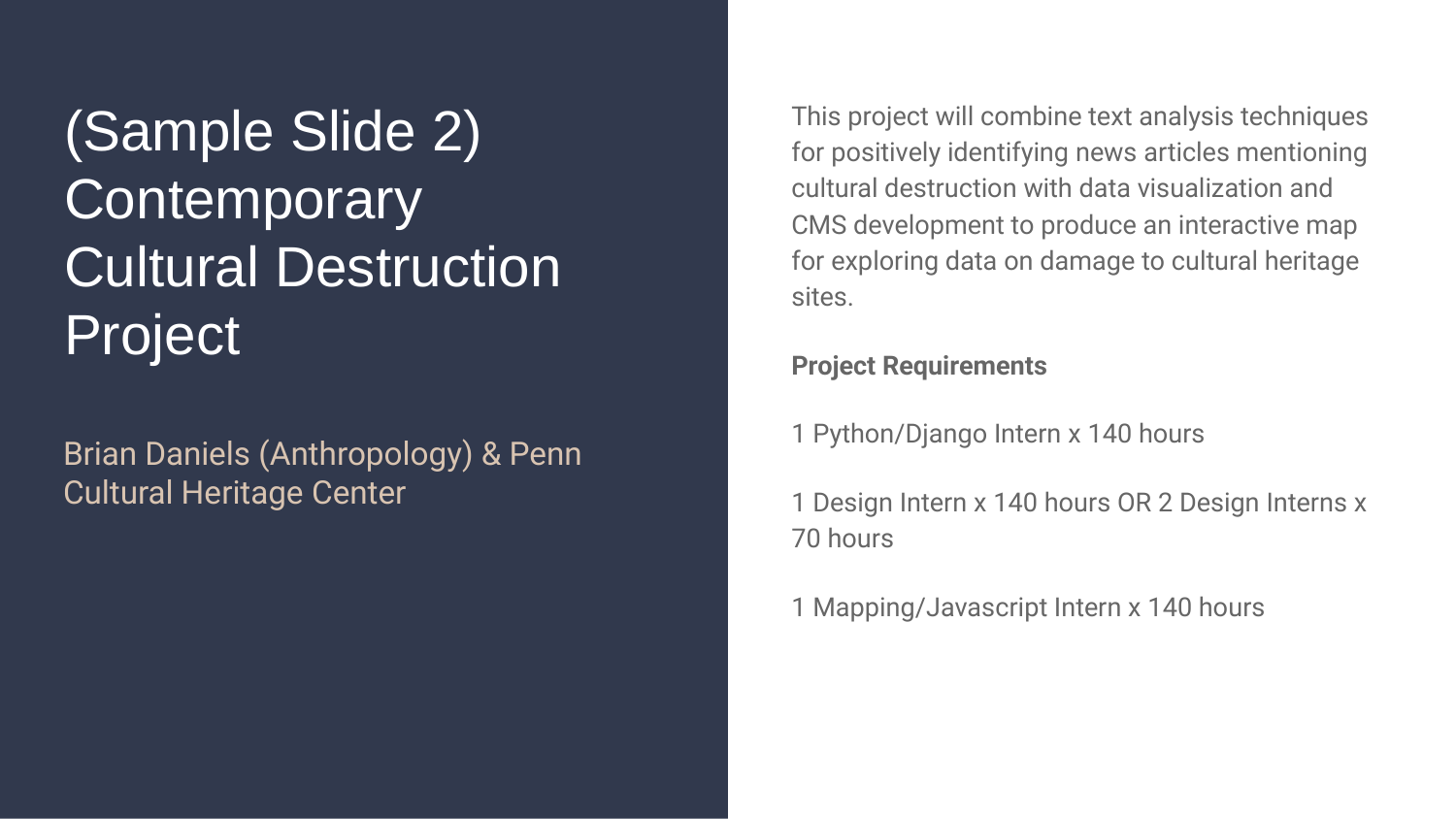

# (Sample Slide 2) Contemporary Cultural Destruction Project
This project will combine text analysis techniques for positively identifying news articles mentioning cultural destruction with data visualization and CMS development to produce an interactive map for exploring data on damage to cultural heritage sites.
Project Requirements
1 Python/Django Intern x 140 hours
1 Design Intern x 140 hours OR 2 Design Interns x 70 hours
1 Mapping/Javascript Intern x 140 hours
Brian Daniels (Anthropology) & Penn Cultural Heritage Center